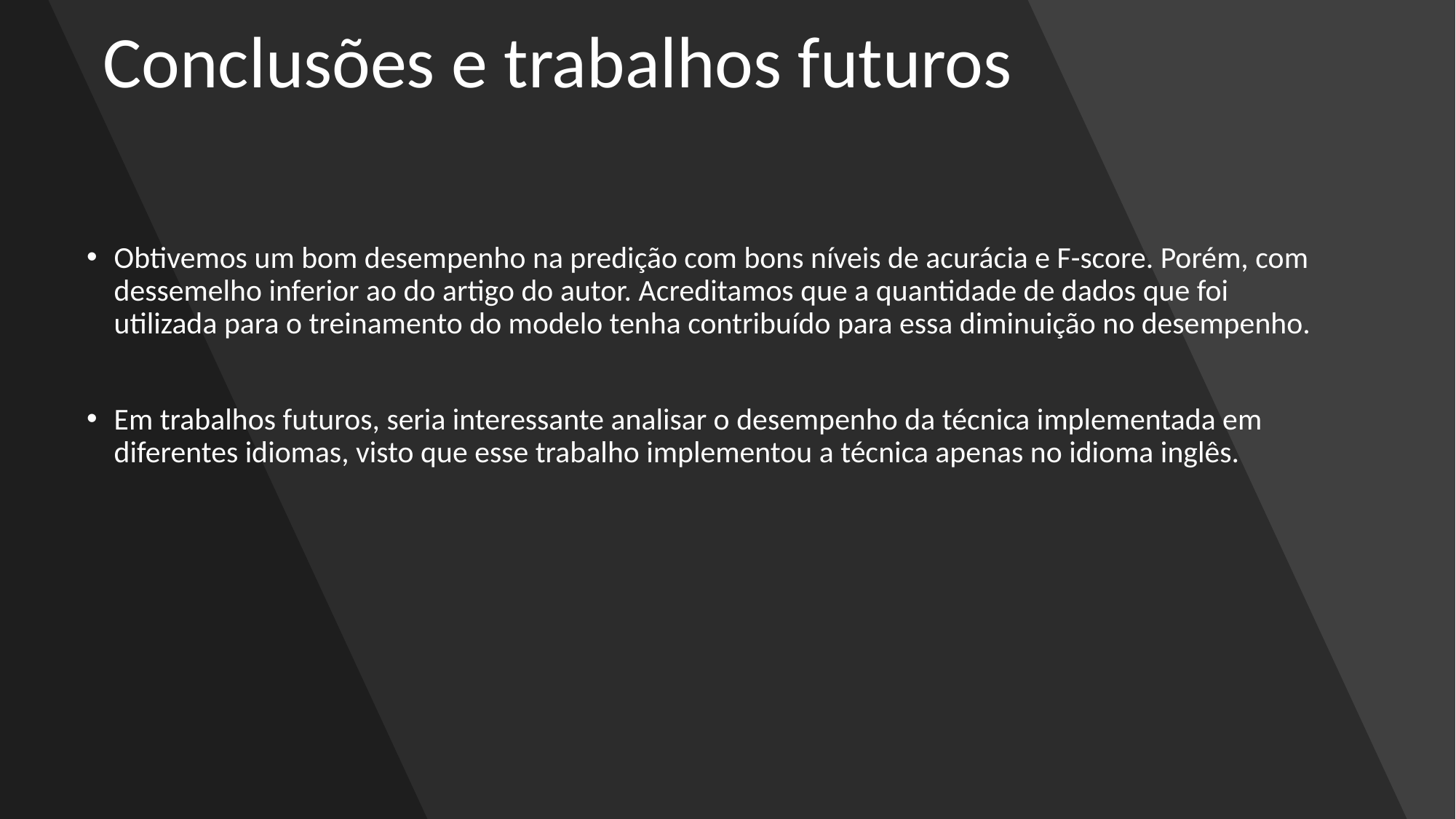

# Conclusões e trabalhos futuros
Obtivemos um bom desempenho na predição com bons níveis de acurácia e F-score. Porém, com dessemelho inferior ao do artigo do autor. Acreditamos que a quantidade de dados que foi utilizada para o treinamento do modelo tenha contribuído para essa diminuição no desempenho.

Em trabalhos futuros, seria interessante analisar o desempenho da técnica implementada em diferentes idiomas, visto que esse trabalho implementou a técnica apenas no idioma inglês.